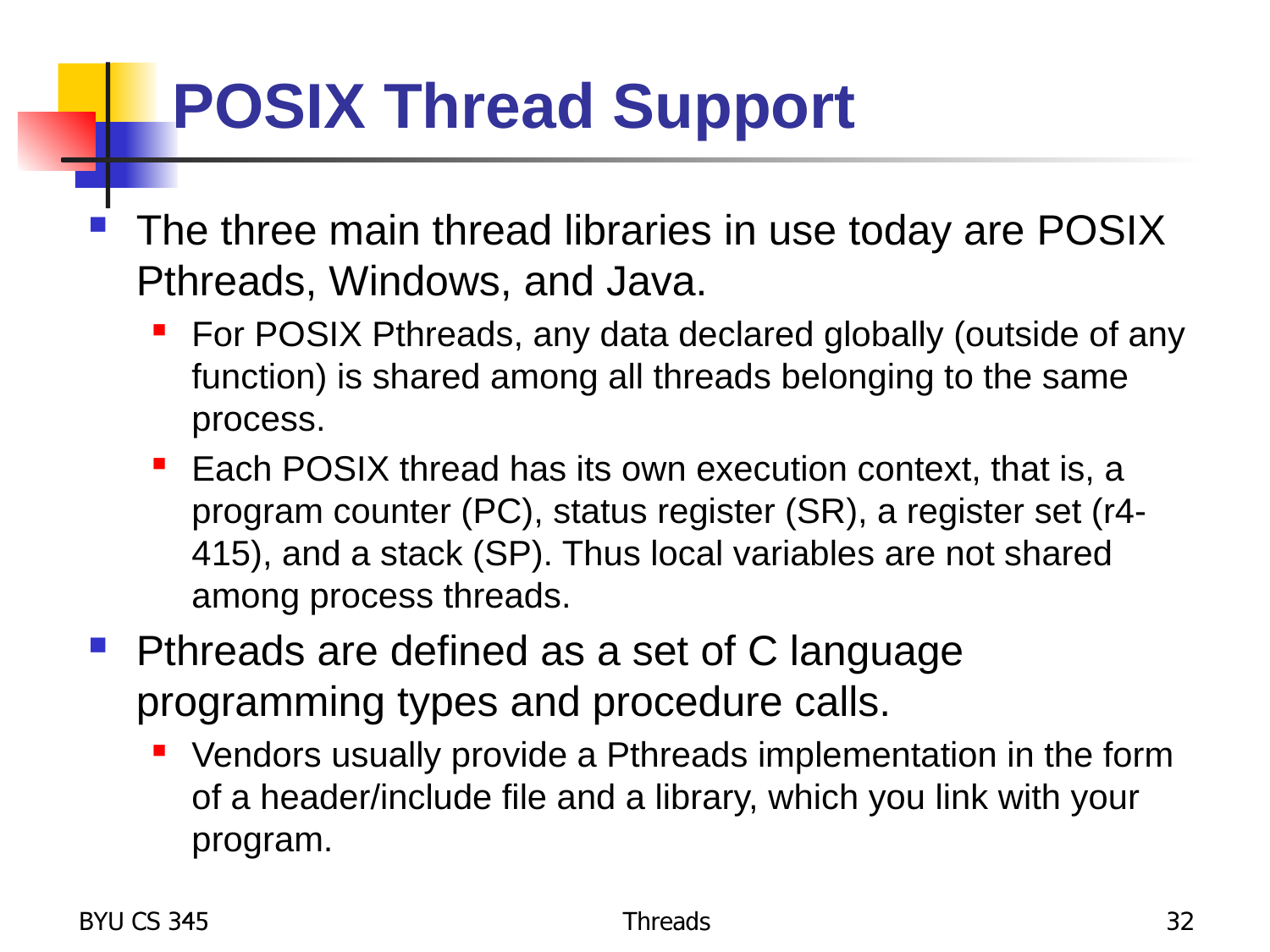

# POSIX Thread Support
The three main thread libraries in use today are POSIX Pthreads, Windows, and Java.
For POSIX Pthreads, any data declared globally (outside of any function) is shared among all threads belonging to the same process.
Each POSIX thread has its own execution context, that is, a program counter (PC), status register (SR), a register set (r4-415), and a stack (SP). Thus local variables are not shared among process threads.
Pthreads are defined as a set of C language programming types and procedure calls.
Vendors usually provide a Pthreads implementation in the form of a header/include file and a library, which you link with your program.
BYU CS 345
Threads
32